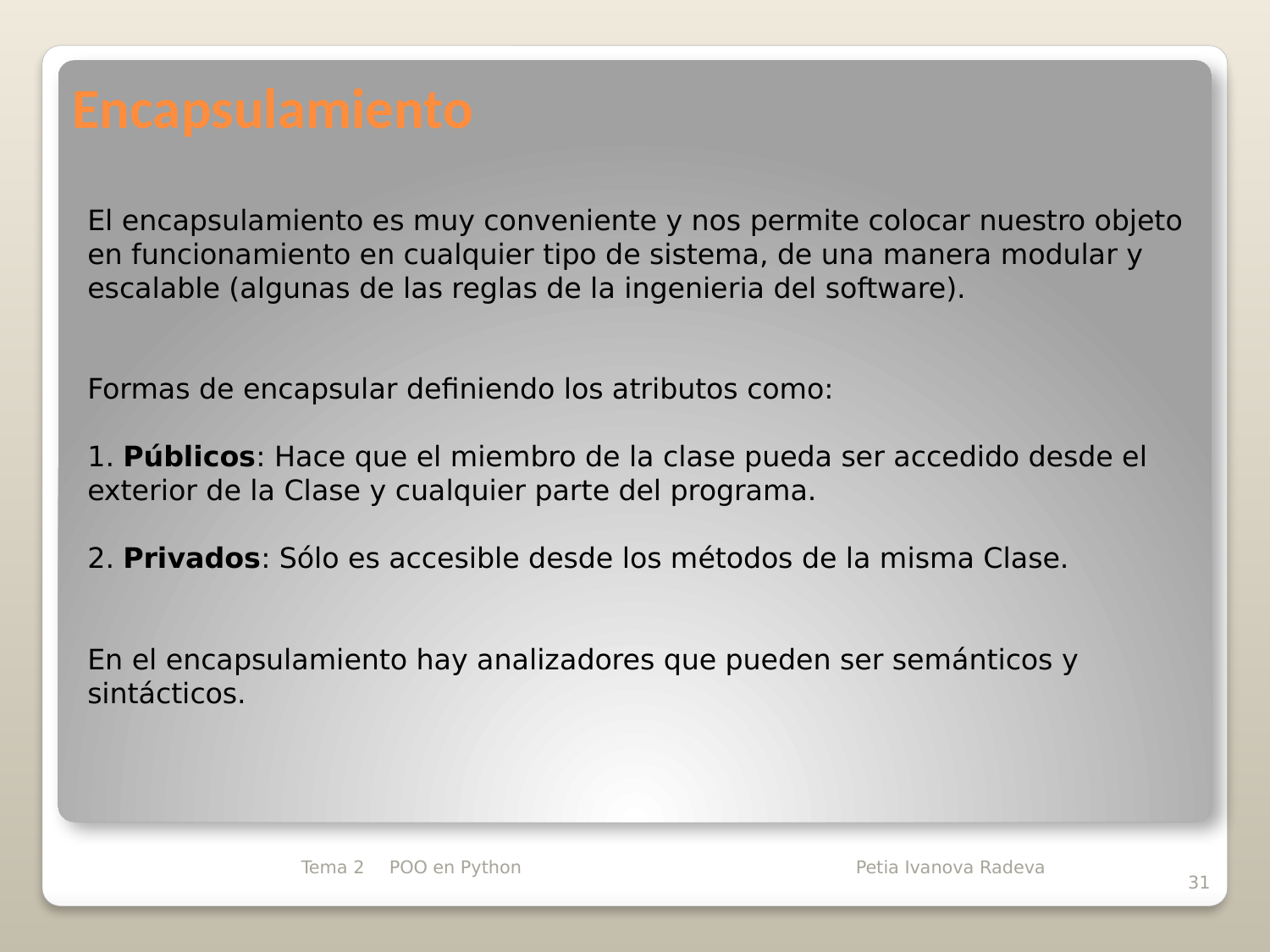

# Encapsulamiento
El encapsulamiento es muy conveniente y nos permite colocar nuestro objeto en funcionamiento en cualquier tipo de sistema, de una manera modular y escalable (algunas de las reglas de la ingenieria del software).

Formas de encapsular definiendo los atributos como:

1. Públicos: Hace que el miembro de la clase pueda ser accedido desde el exterior de la Clase y cualquier parte del programa.

2. Privados: Sólo es accesible desde los métodos de la misma Clase.

En el encapsulamiento hay analizadores que pueden ser semánticos y sintácticos.
Tema 2
POO en Python
31